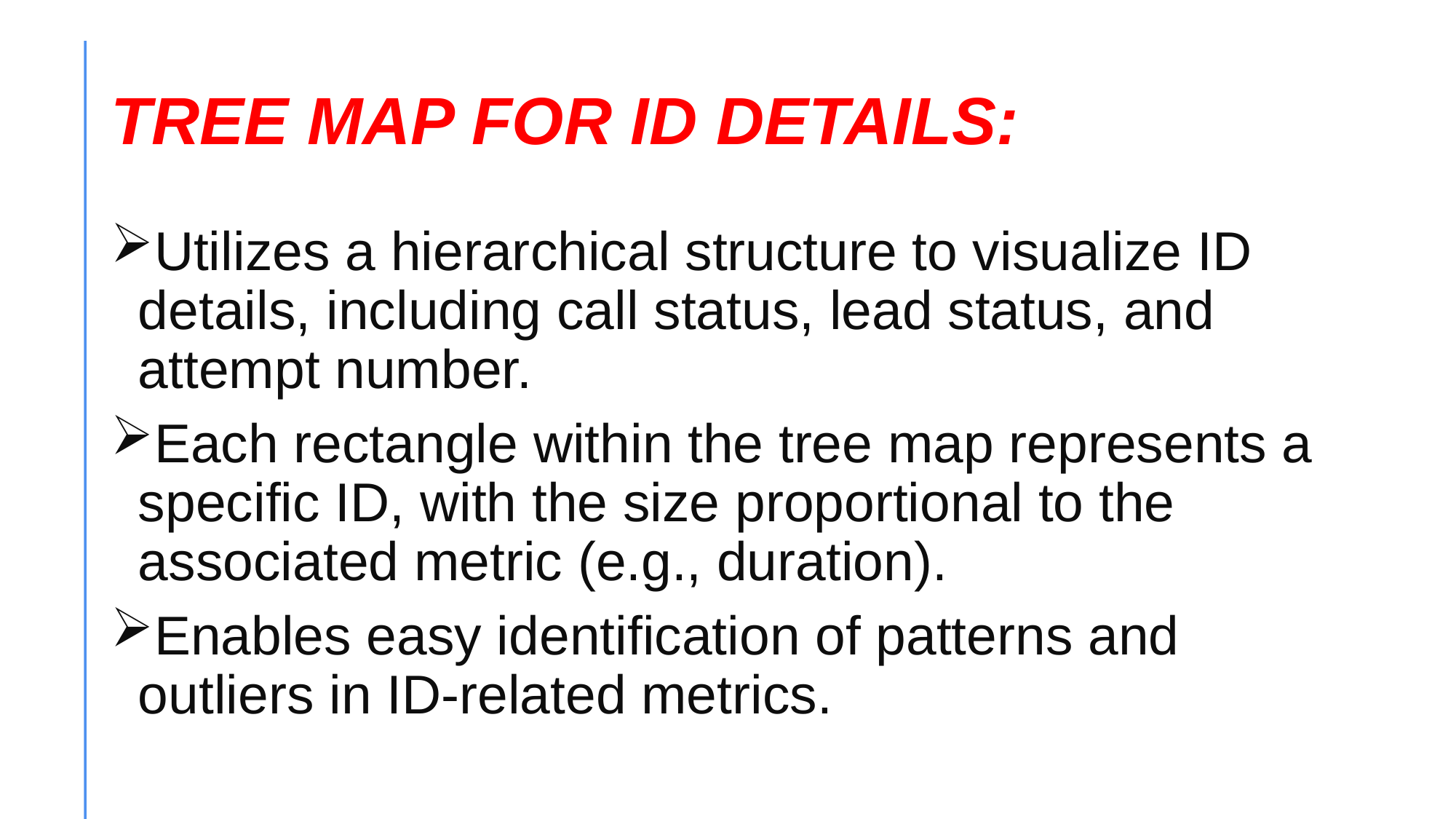

# TREE MAP FOR ID DETAILS:
Utilizes a hierarchical structure to visualize ID details, including call status, lead status, and attempt number.
Each rectangle within the tree map represents a specific ID, with the size proportional to the associated metric (e.g., duration).
Enables easy identification of patterns and outliers in ID-related metrics.